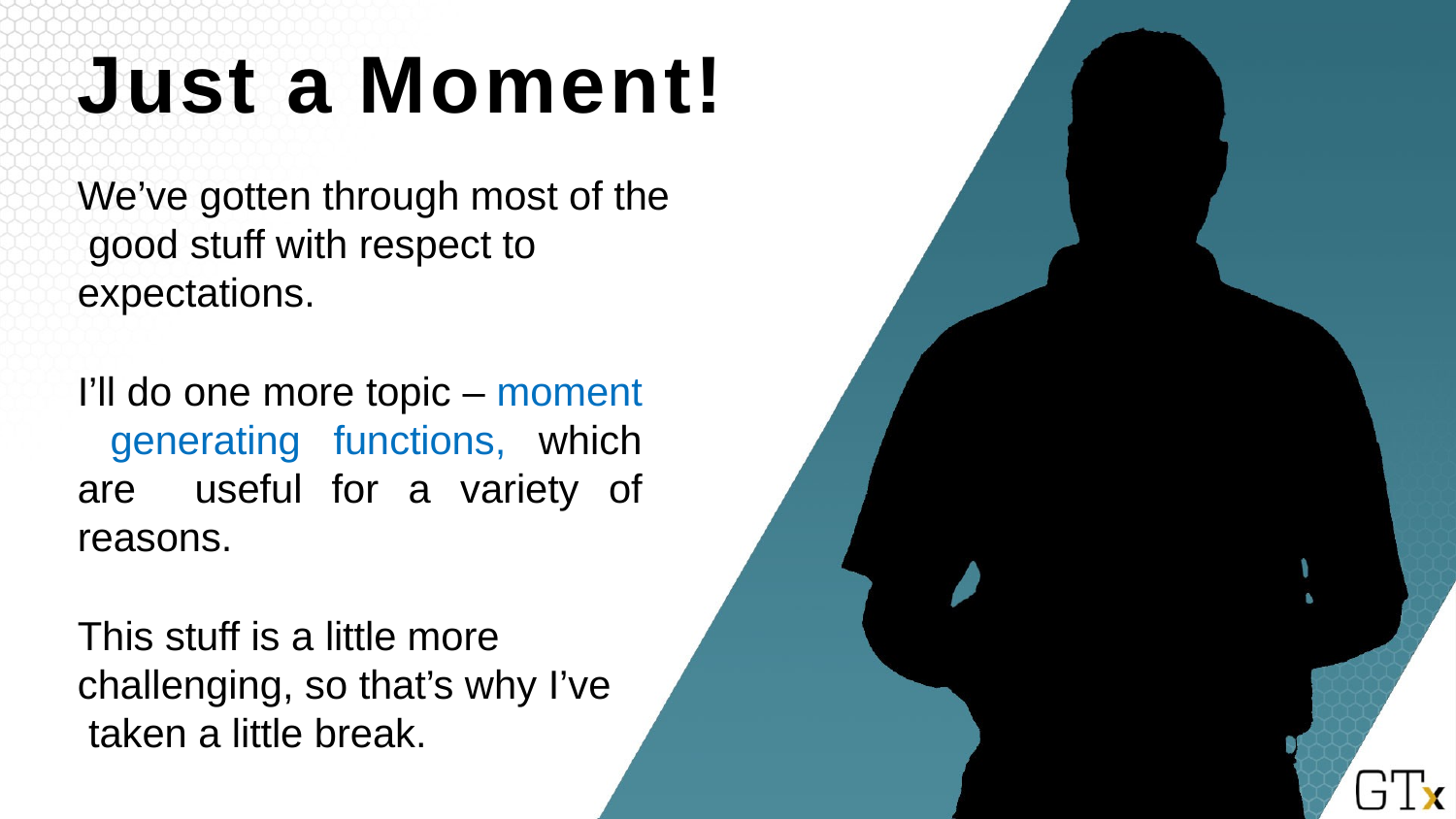

# Just a Moment!
We’ve gotten through most of the  good stuff with respect to  expectations.

I’ll do one more topic – moment  generating functions, which are  useful for a variety of reasons.

This stuff is a little more  challenging, so that’s why I’ve  taken a little break.